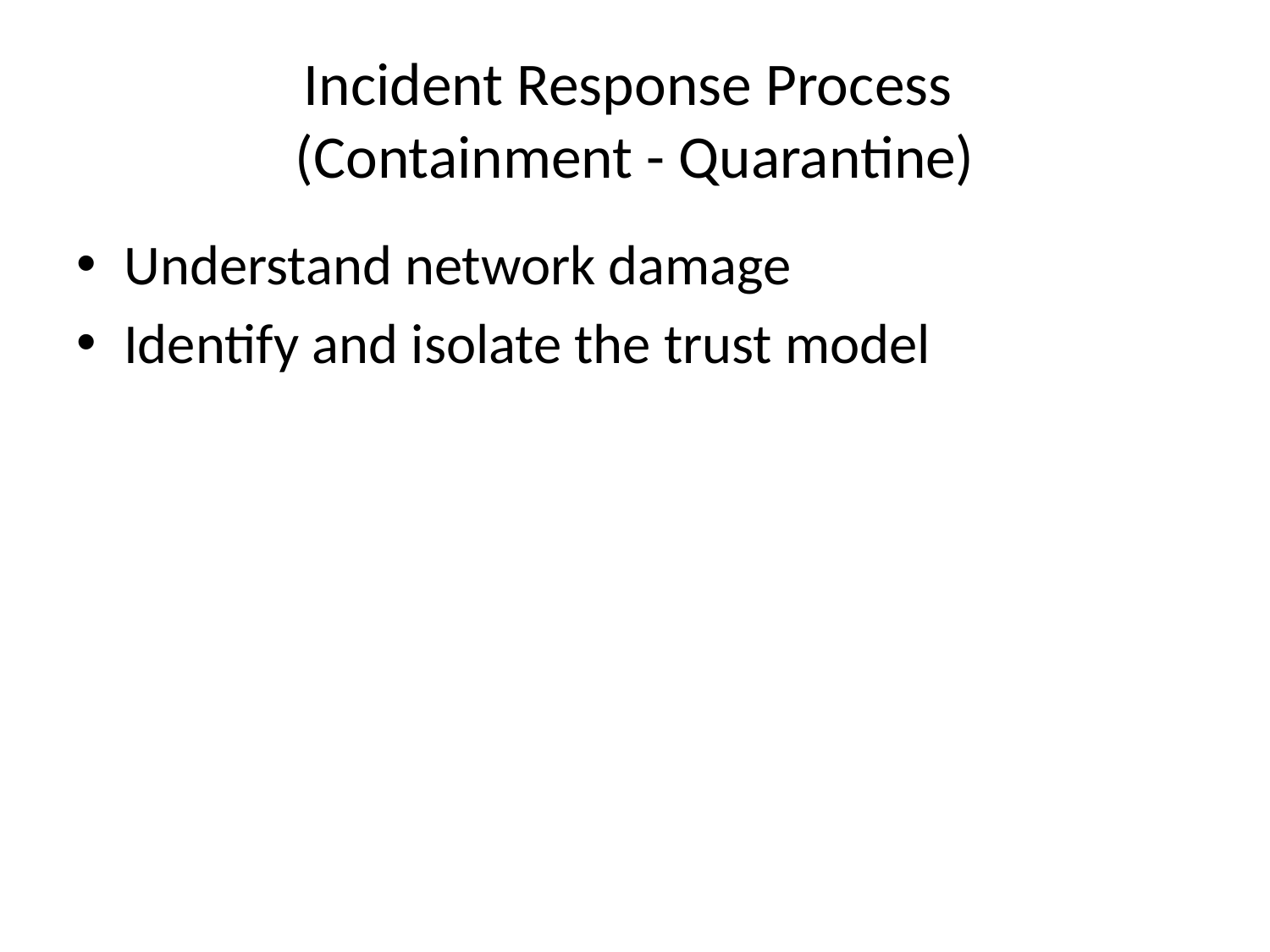

# Incident Response Process (Containment - Quarantine)
Understand network damage
Identify and isolate the trust model